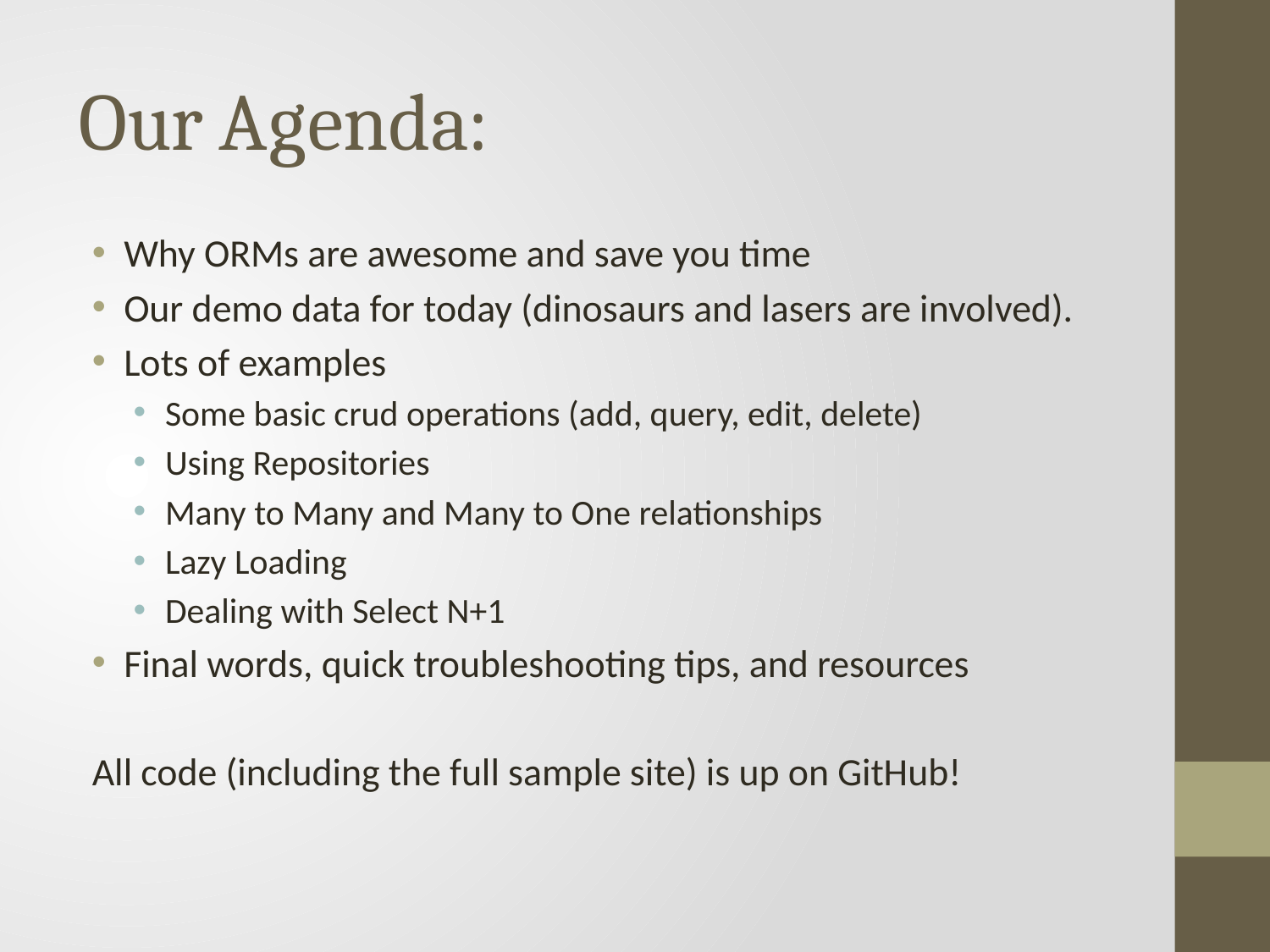

# Our Agenda:
Why ORMs are awesome and save you time
Our demo data for today (dinosaurs and lasers are involved).
Lots of examples
Some basic crud operations (add, query, edit, delete)
Using Repositories
Many to Many and Many to One relationships
Lazy Loading
Dealing with Select N+1
Final words, quick troubleshooting tips, and resources

All code (including the full sample site) is up on GitHub!